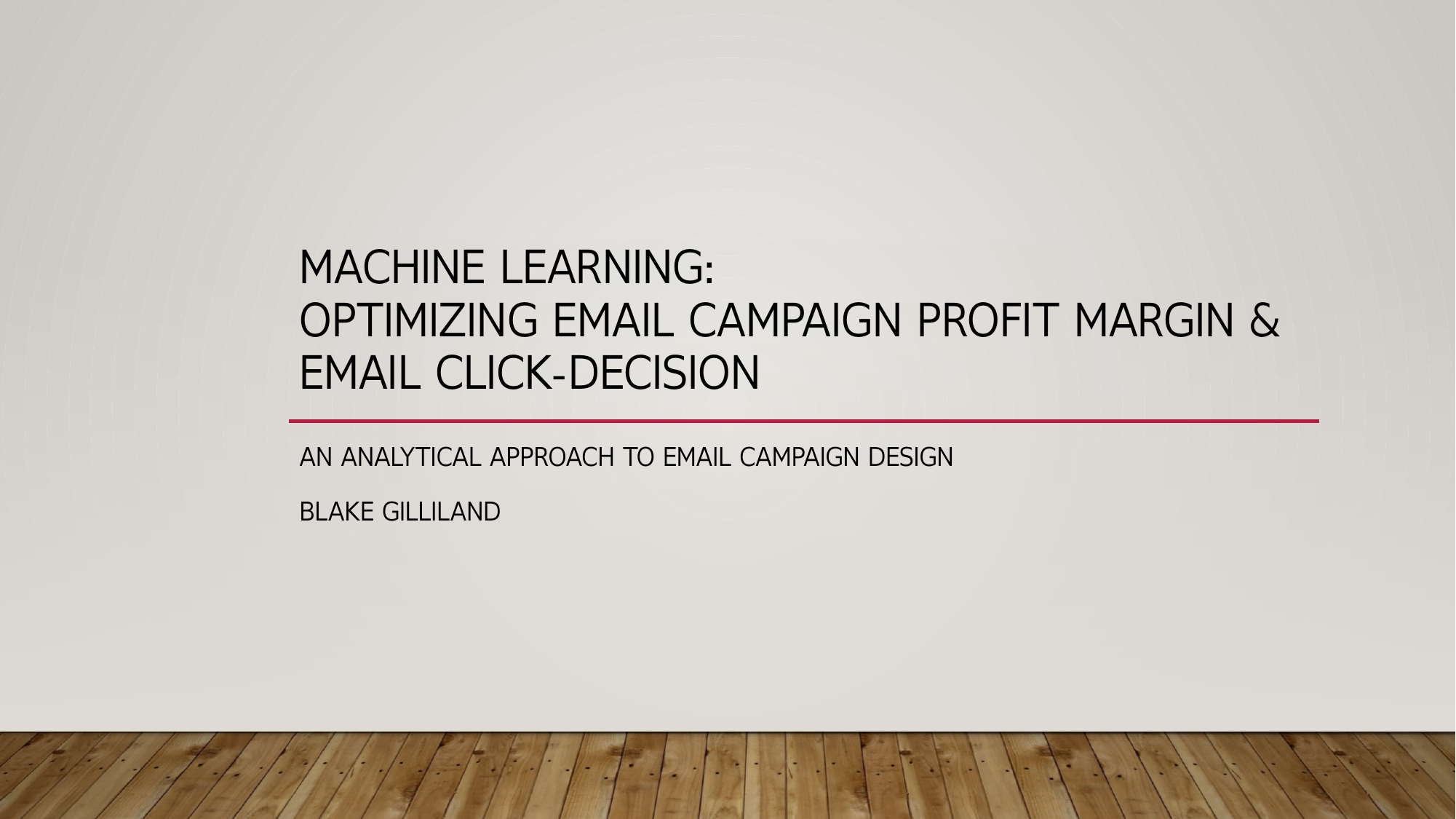

# Machine Learning: Optimizing Email Campaign Profit Margin & Email Click-decision
An analytical approach to email campaign design
Blake Gilliland